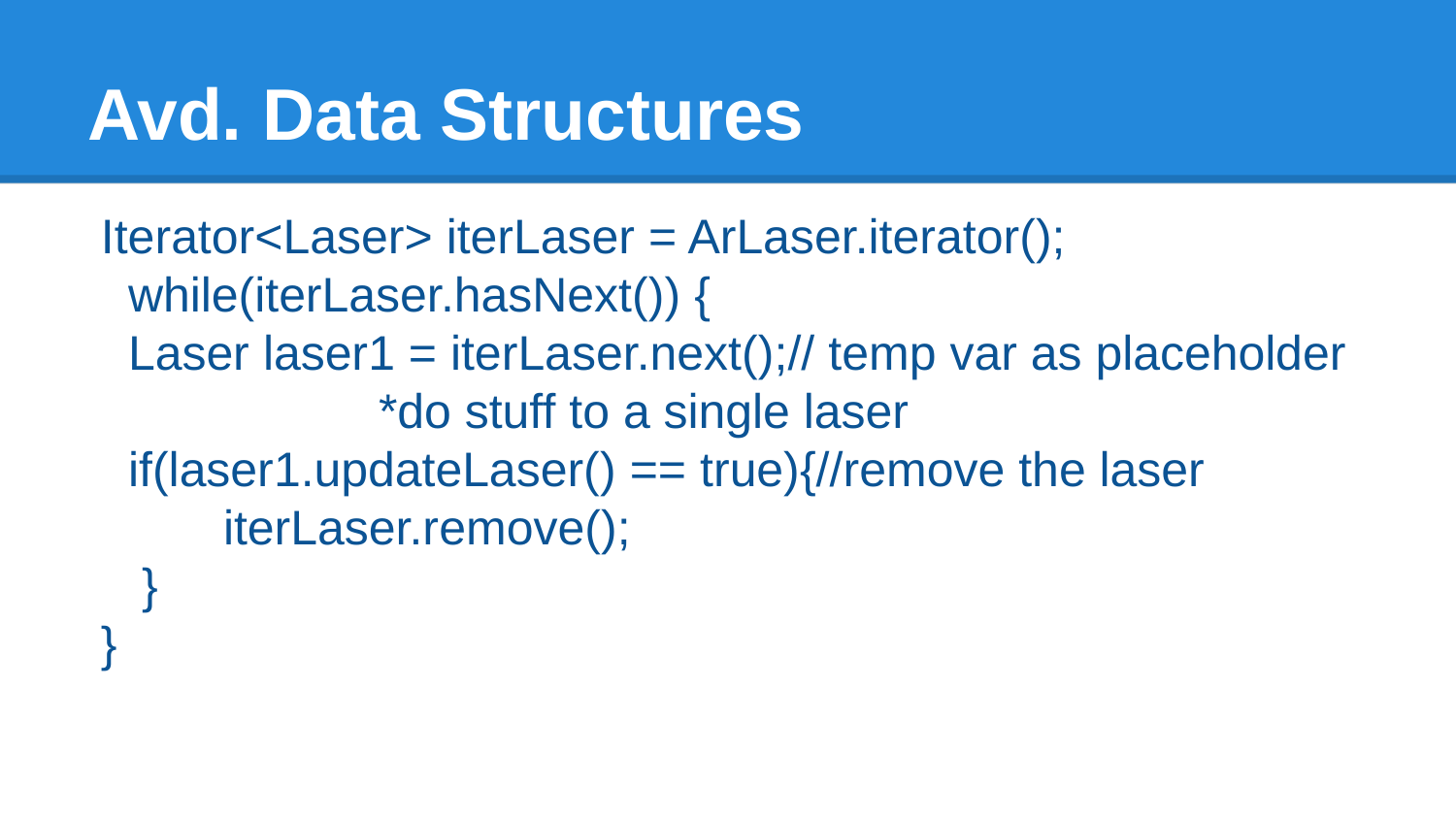

# Avd. Data Structures
 Iterator<Laser> iterLaser = ArLaser.iterator();
   while(iterLaser.hasNext()) {
   Laser laser1 = iterLaser.next();// temp var as placeholder
		*do stuff to a single laser
   if(laser1.updateLaser() == true){//remove the laser
          iterLaser.remove();
    }
 }